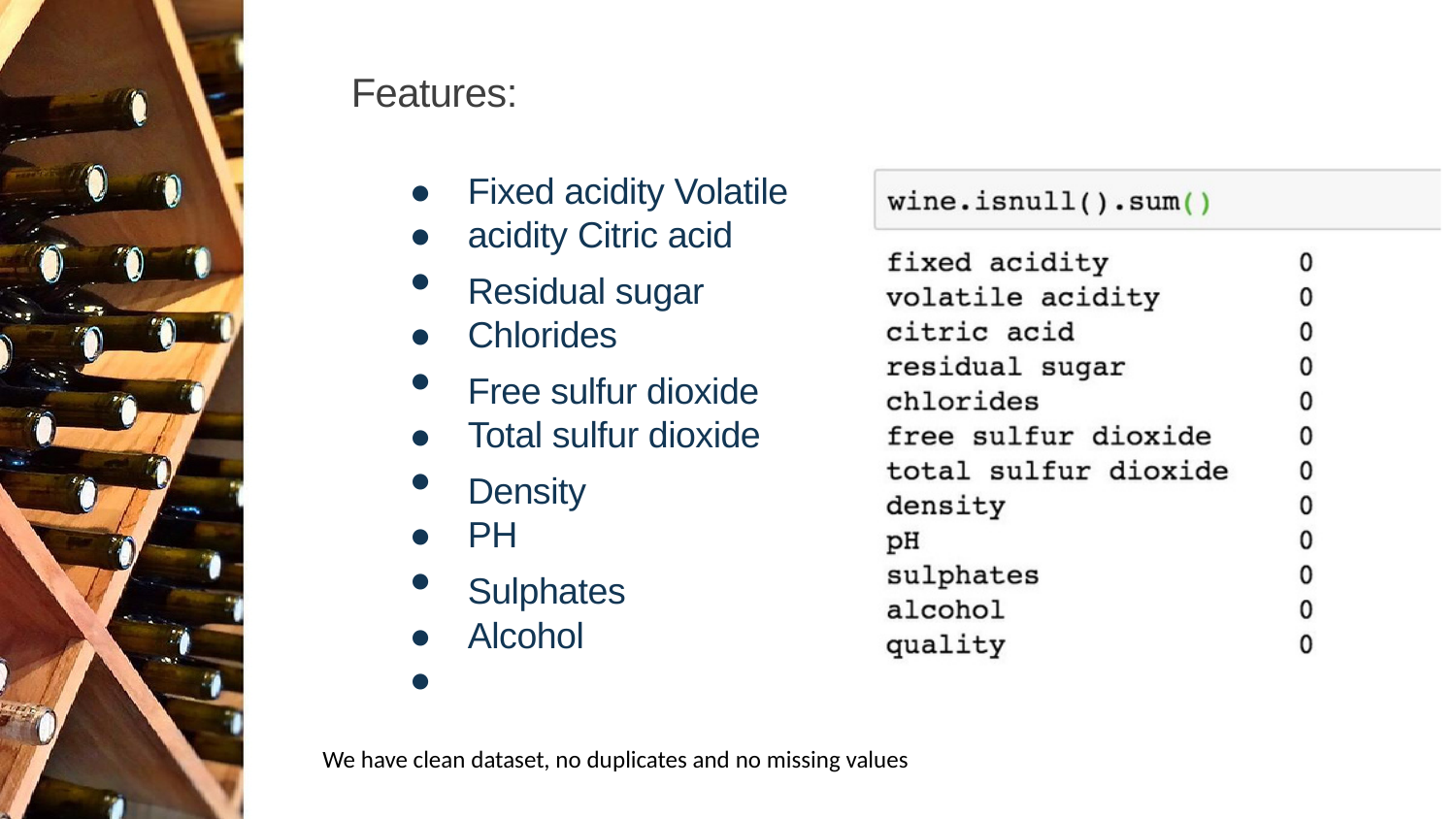

Features:

● ● ●
●
●
●
●
●
●
●
●
Fixed acidity Volatile acidity Citric acid
Residual sugar
Chlorides
Free sulfur dioxide
Total sulfur dioxide
Density
PH
Sulphates
Alcohol
We have clean dataset, no duplicates and no missing values